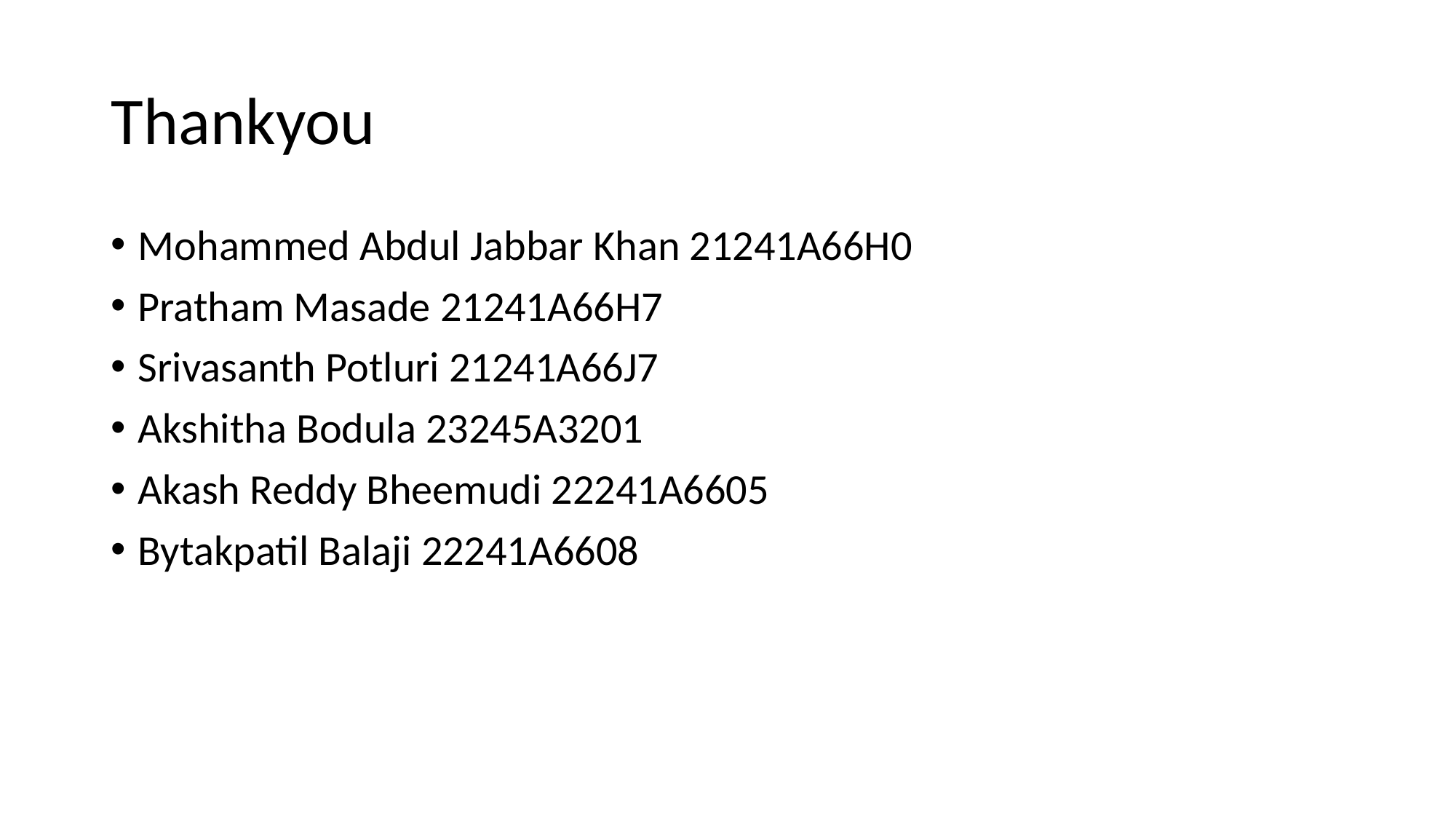

# Thankyou
Mohammed Abdul Jabbar Khan 21241A66H0
Pratham Masade 21241A66H7
Srivasanth Potluri 21241A66J7
Akshitha Bodula 23245A3201
Akash Reddy Bheemudi 22241A6605
Bytakpatil Balaji 22241A6608